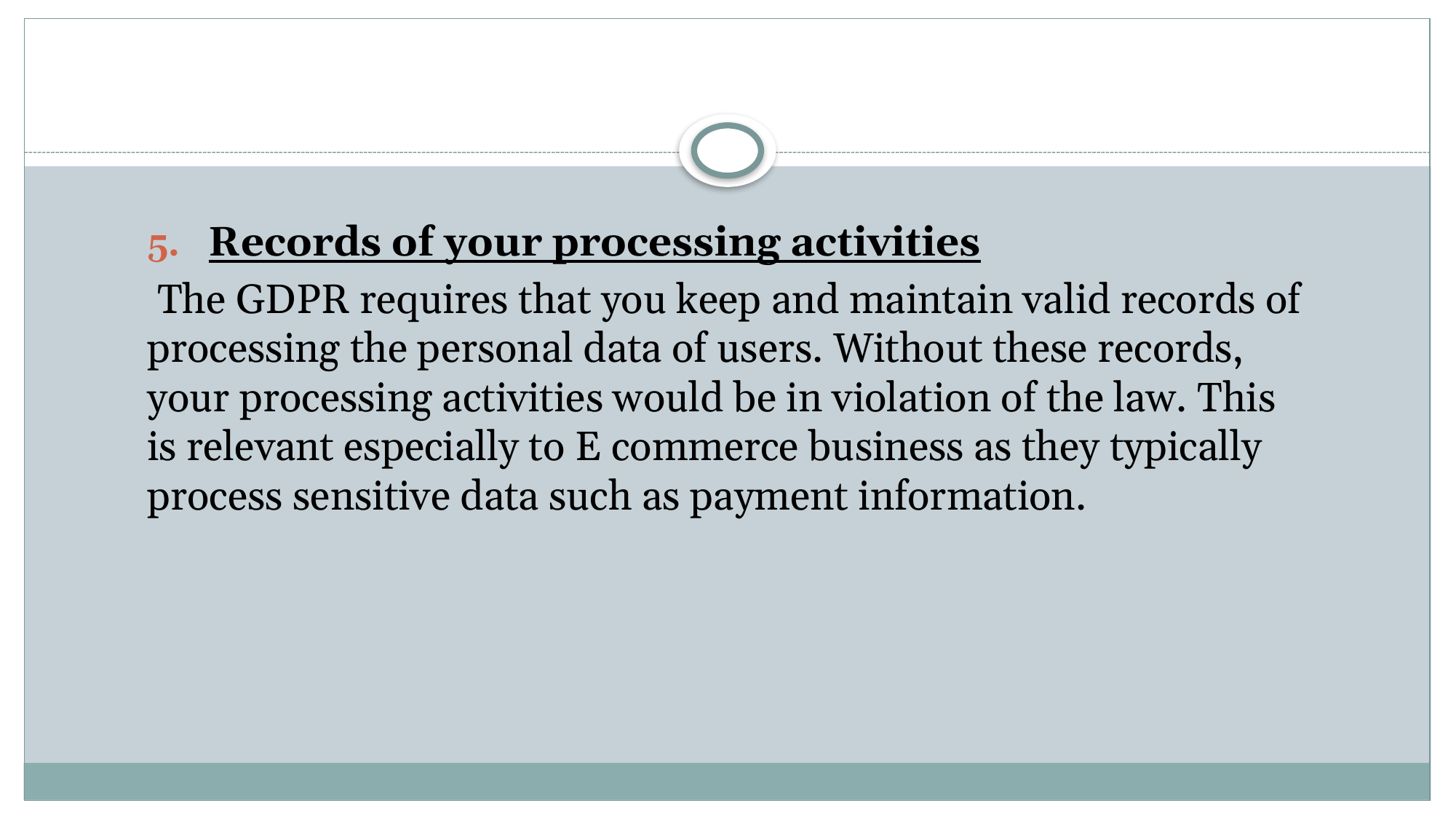

Records of your processing activities
 The GDPR requires that you keep and maintain valid records of processing the personal data of users. Without these records, your processing activities would be in violation of the law. This is relevant especially to E commerce business as they typically process sensitive data such as payment information.